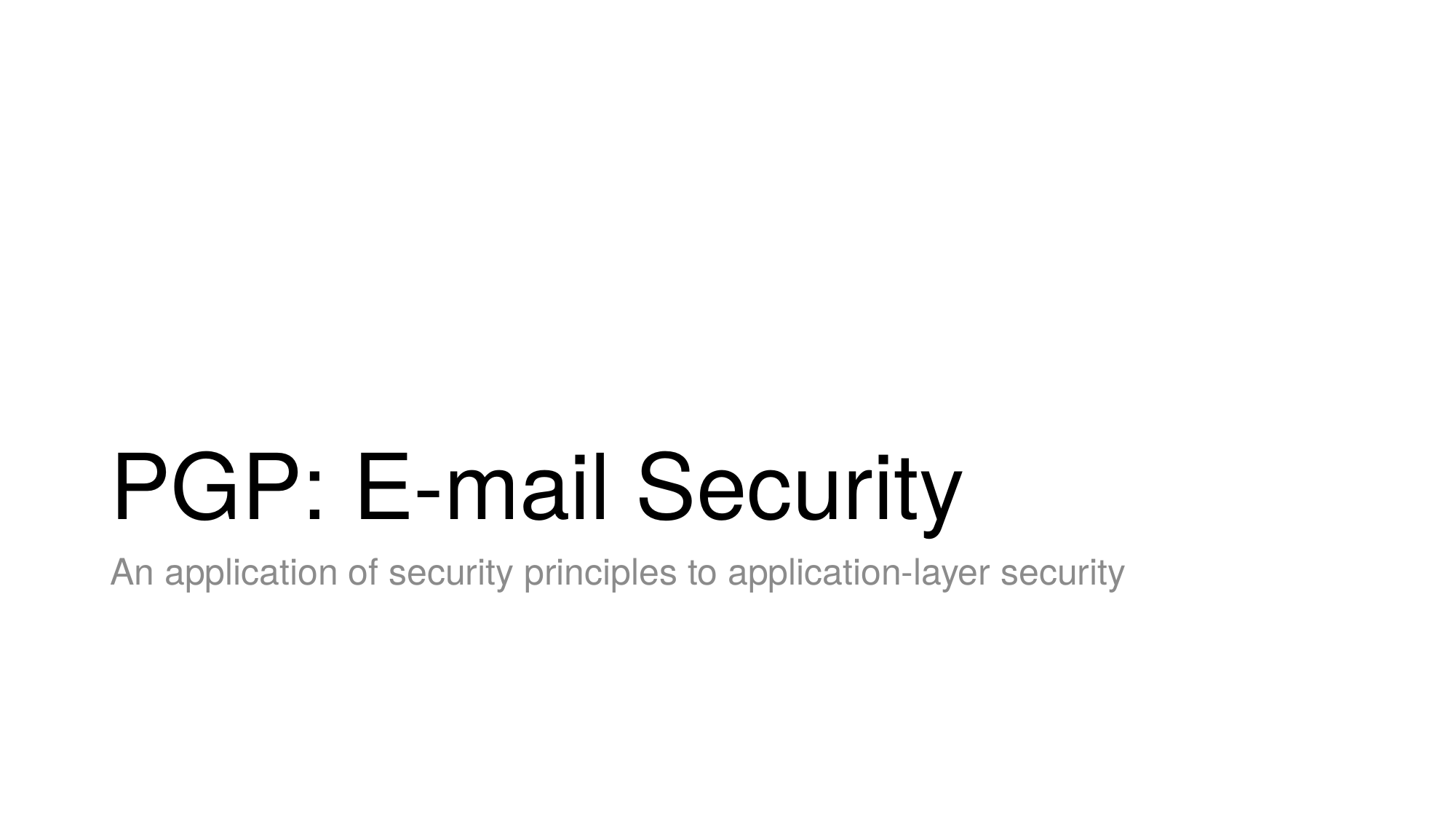

# PGP: E-mail Security
An application of security principles to application-layer security